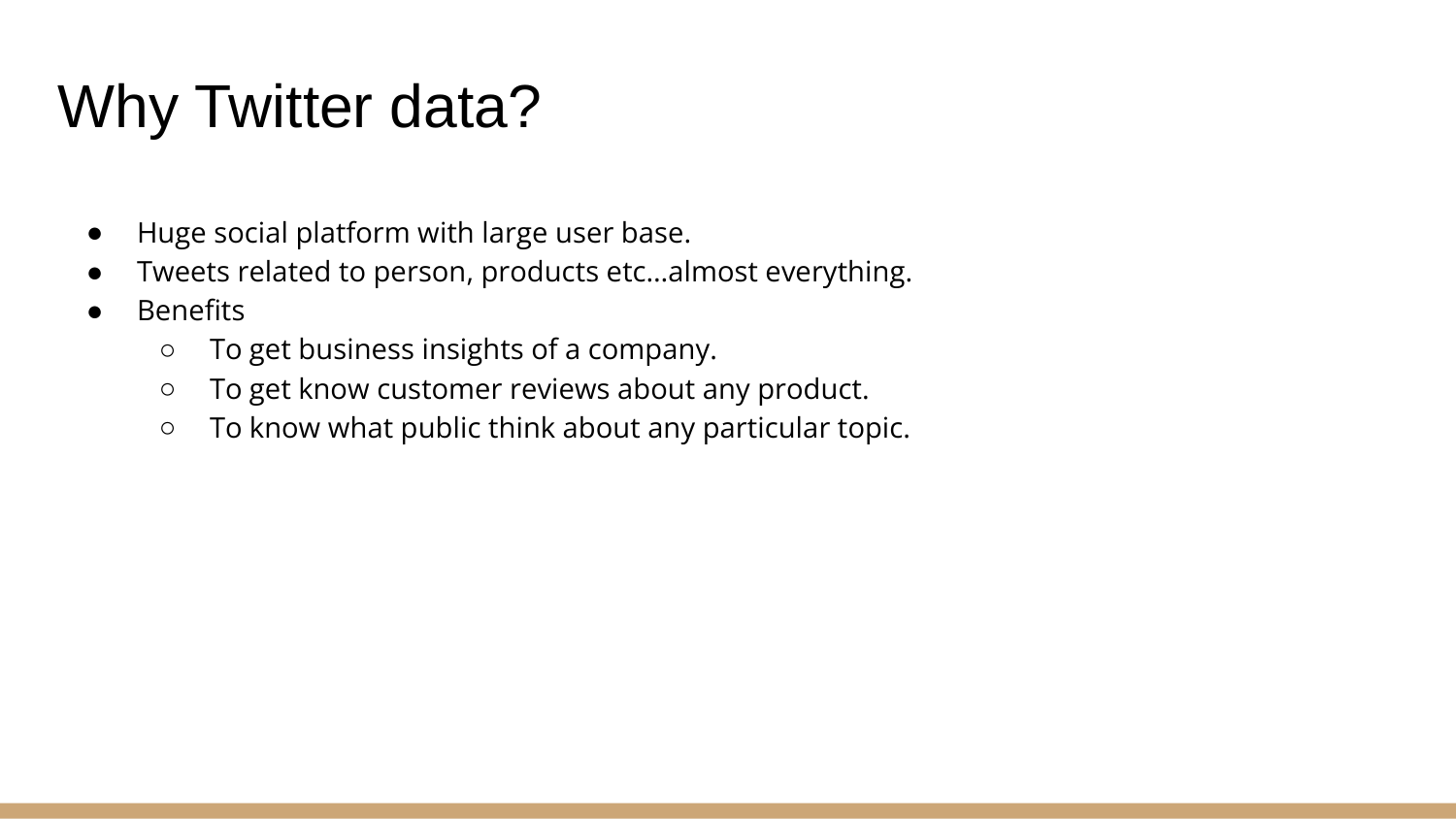

# Why Twitter data?
Huge social platform with large user base.
Tweets related to person, products etc…almost everything.
Benefits
To get business insights of a company.
To get know customer reviews about any product.
To know what public think about any particular topic.